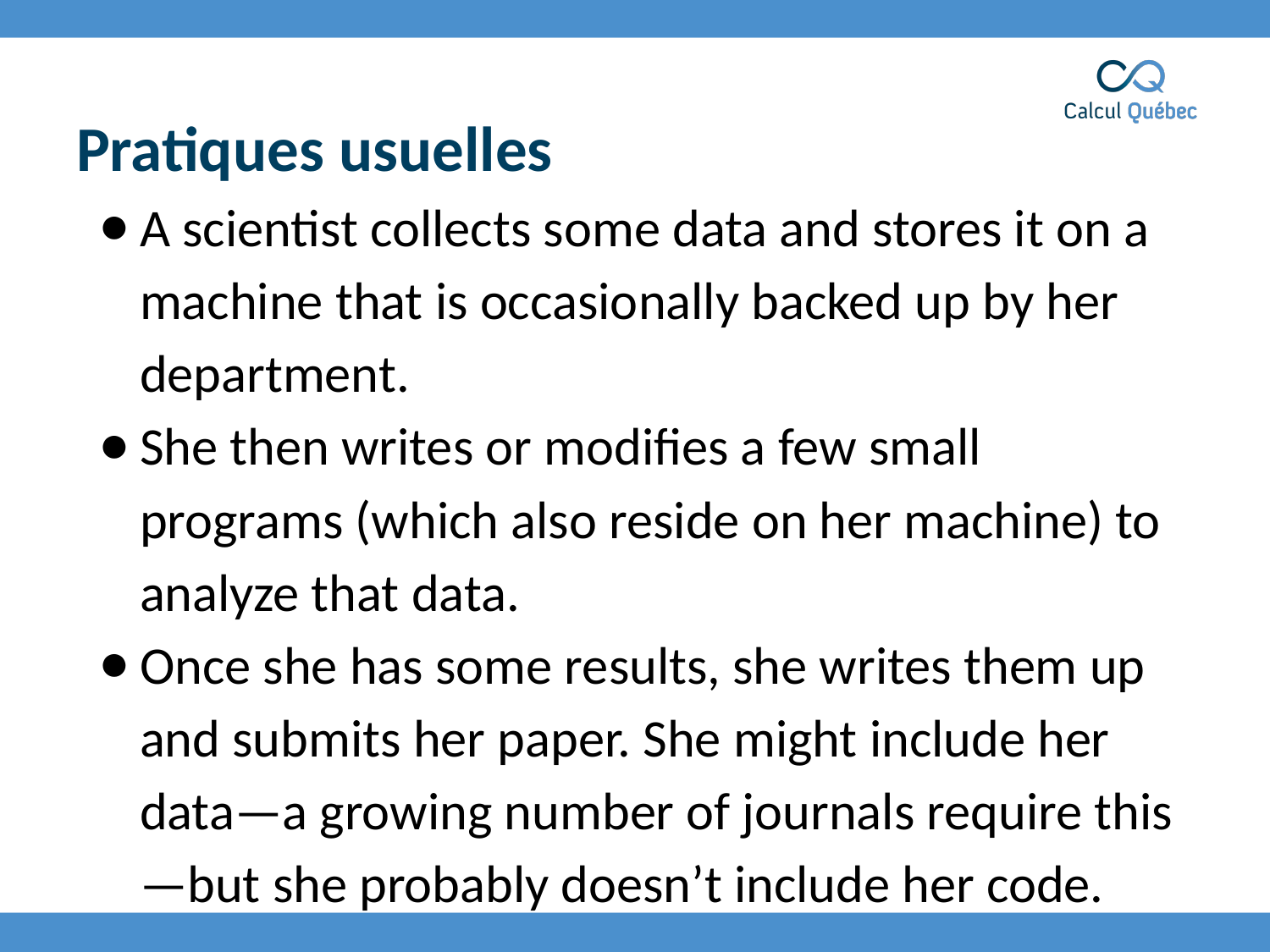

# Pratiques usuelles
A scientist collects some data and stores it on a machine that is occasionally backed up by her department.
She then writes or modifies a few small programs (which also reside on her machine) to analyze that data.
Once she has some results, she writes them up and submits her paper. She might include her data—a growing number of journals require this—but she probably doesn’t include her code.